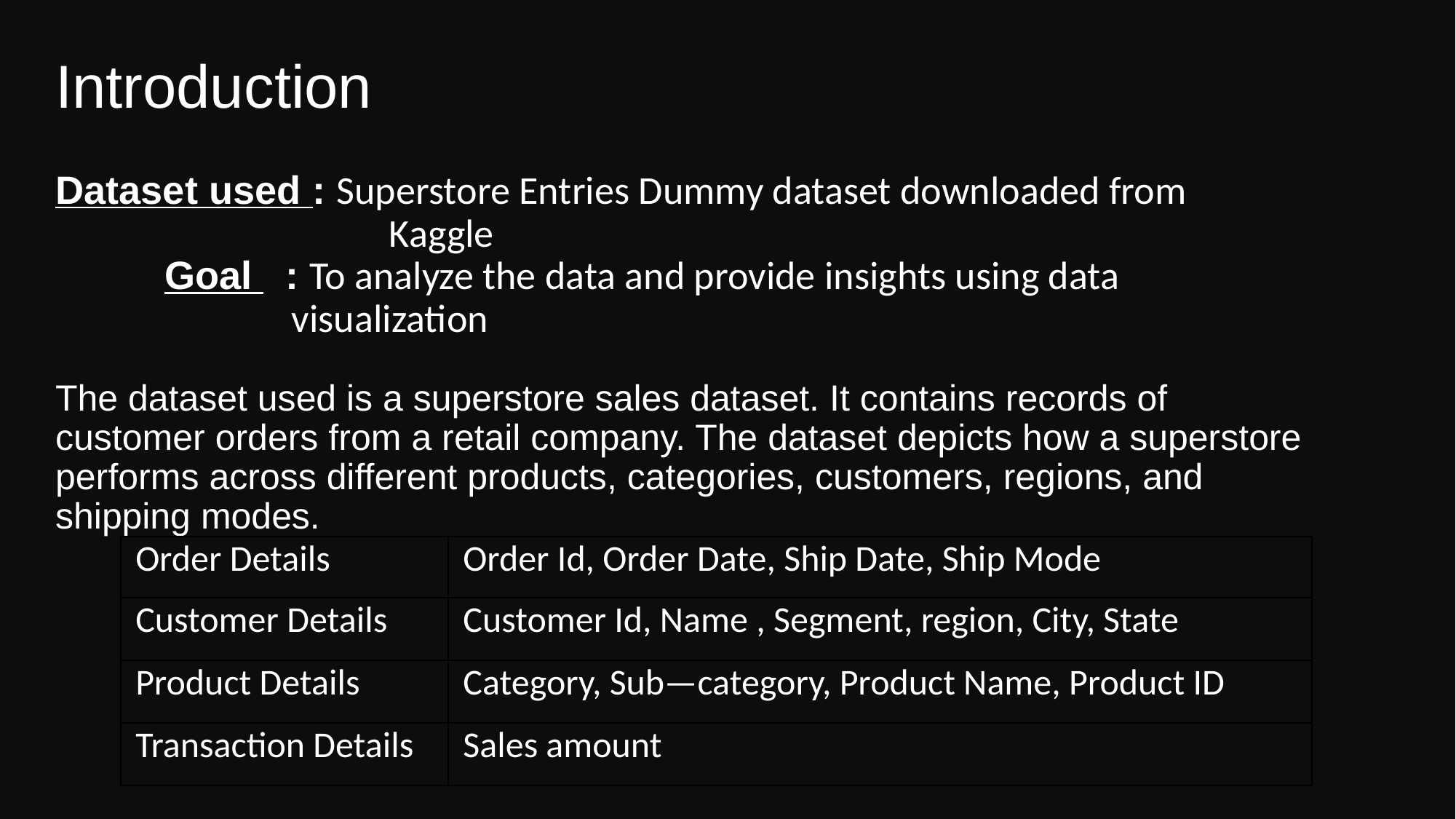

# Introduction Dataset used : Superstore Entries Dummy dataset downloaded from 		    	             Kaggle Goal   : To analyze the data and provide insights using data 	 	    	     	  visualization The dataset used is a superstore sales dataset. It contains records of customer orders from a retail company. The dataset depicts how a superstore performs across different products, categories, customers, regions, and shipping modes.
| Order Details | Order Id, Order Date, Ship Date, Ship Mode |
| --- | --- |
| Customer Details | Customer Id, Name , Segment, region, City, State |
| Product Details | Category, Sub—category, Product Name, Product ID |
| Transaction Details | Sales amount |